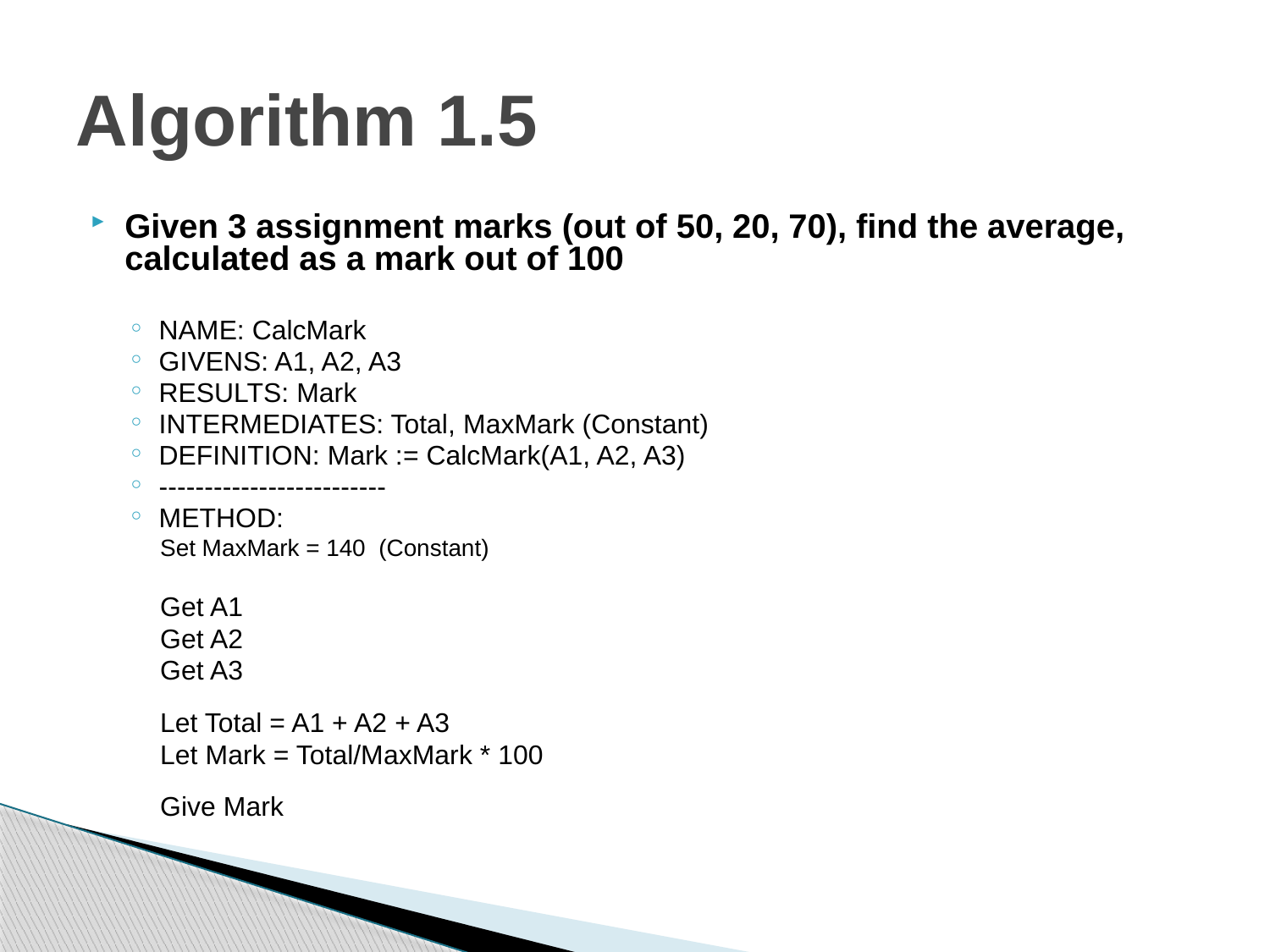

# Algorithm 1.5
Given 3 assignment marks (out of 50, 20, 70), find the average, calculated as a mark out of 100
NAME: CalcMark
GIVENS: A1, A2, A3
RESULTS: Mark
INTERMEDIATES: Total, MaxMark (Constant)
DEFINITION: Mark := CalcMark(A1, A2, A3)
-------------------------
METHOD:
Set MaxMark = 140  (Constant)

Get A1
Get A2
Get A3

Let Total = A1 + A2 + A3
Let Mark = Total/MaxMark * 100

Give Mark